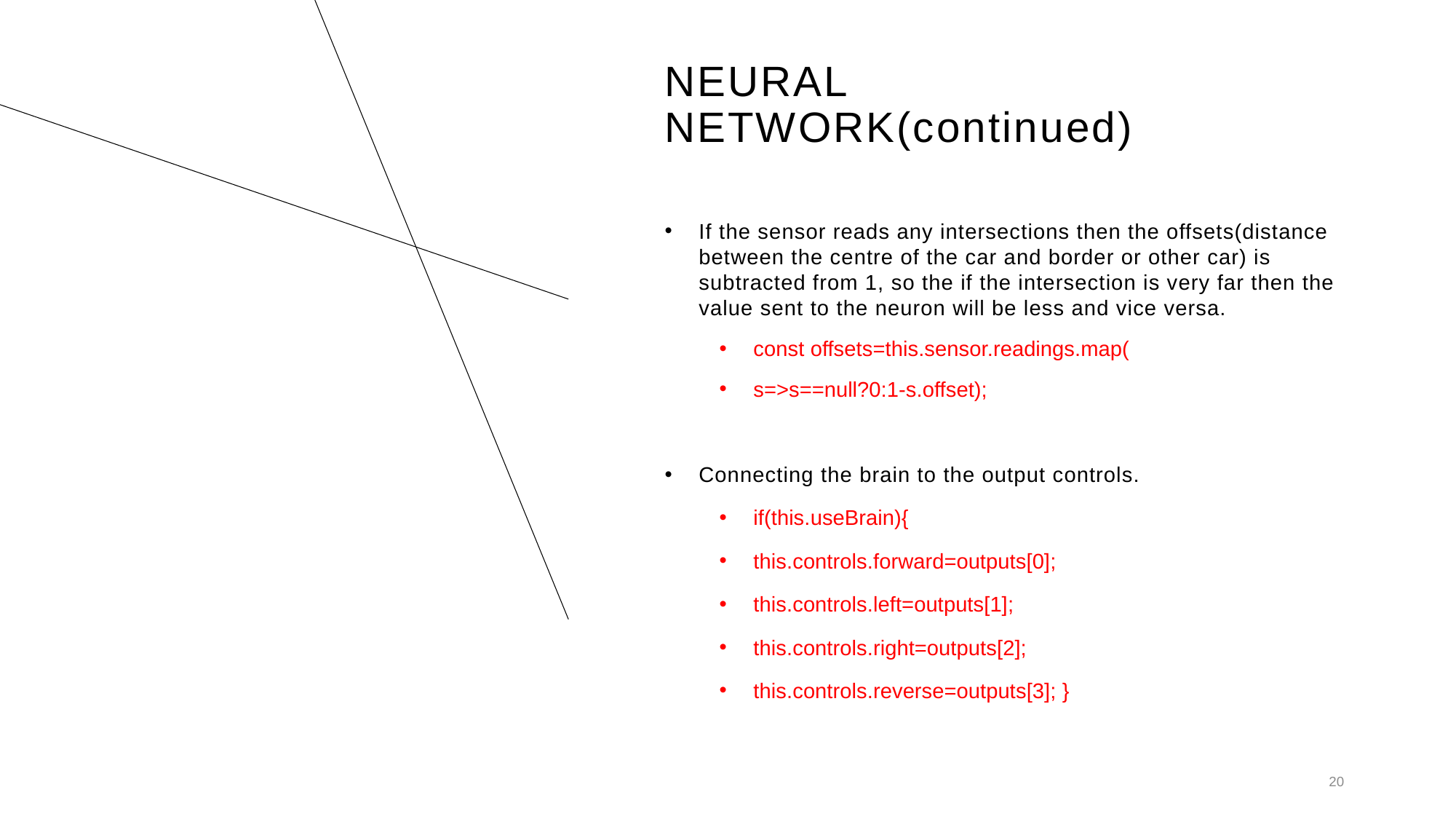

# Neural Network(continued)
If the sensor reads any intersections then the offsets(distance between the centre of the car and border or other car) is subtracted from 1, so the if the intersection is very far then the value sent to the neuron will be less and vice versa.
const offsets=this.sensor.readings.map(
s=>s==null?0:1-s.offset);

Connecting the brain to the output controls.
if(this.useBrain){
this.controls.forward=outputs[0];
this.controls.left=outputs[1];
this.controls.right=outputs[2];
this.controls.reverse=outputs[3]; }

20